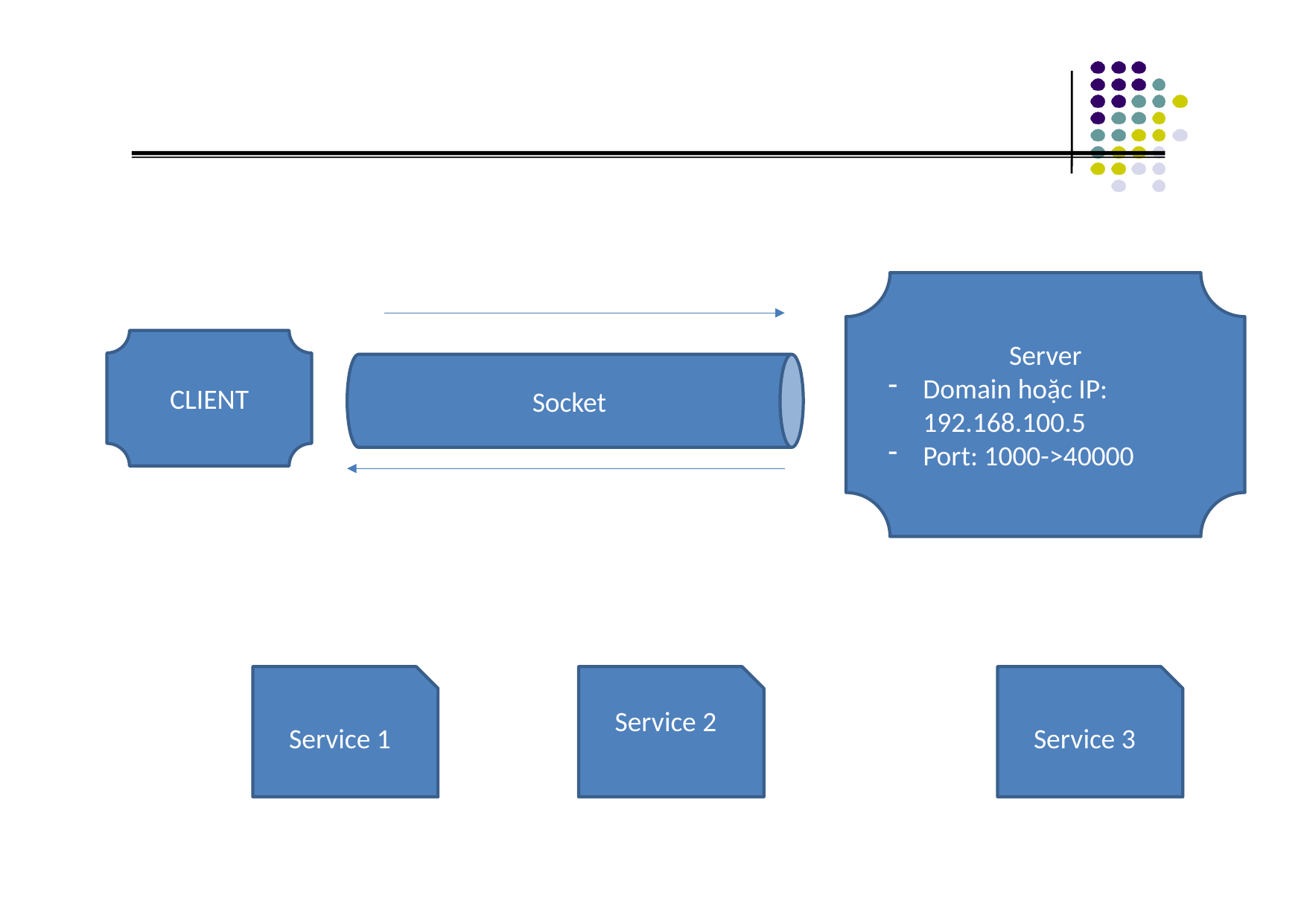

#
Socket

Server
Domain hoặc IP: 192.168.100.5
Port: 1000->40000
CLIENT
Service 1
Service 2

Service 3